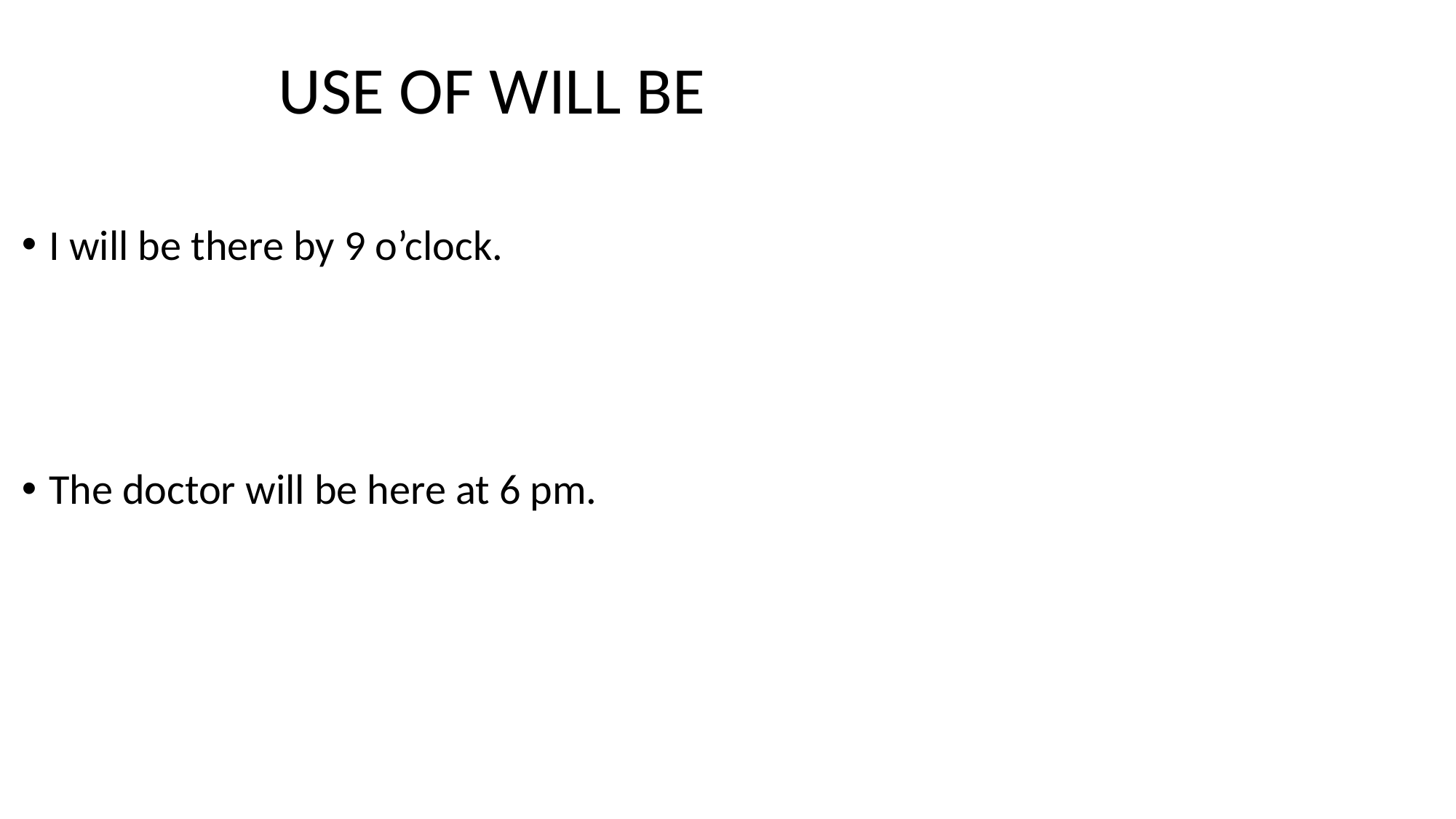

# USE OF WILL BE
I will be there by 9 o’clock.

The doctor will be here at 6 pm.